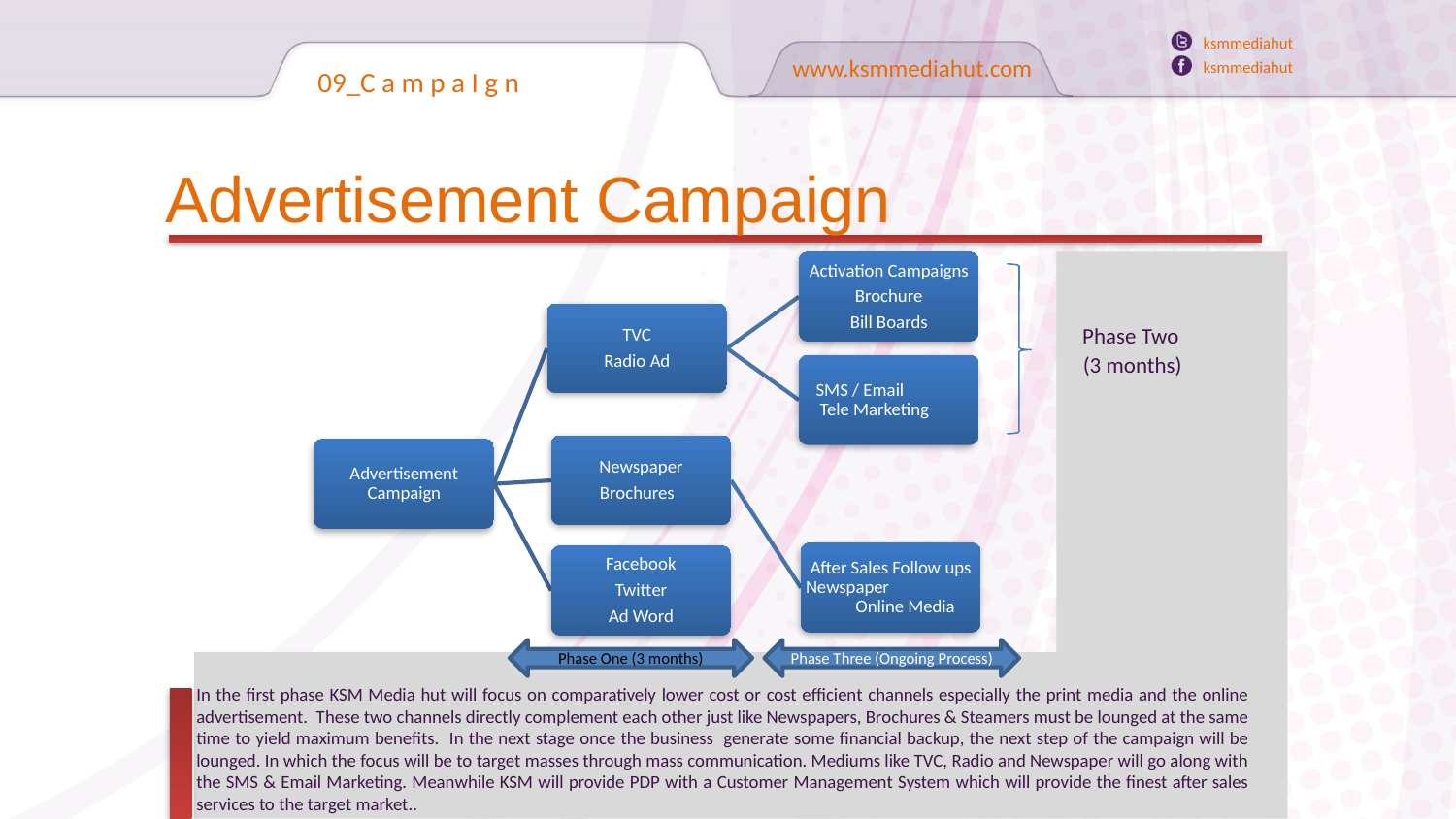

ksmmediahut
ksmmediahut
www.ksmmediahut.com
09_C a m p a I g n
Advertisement Campaign

Advertisement Campaign

TVC
Radio Ad

Activation Campaigns
Brochure
Bill Boards

SMS / Email               Tele Marketing

Newspaper
 Brochures

After Sales Follow ups Newspaper                             Online Media

Facebook
Twitter
Ad Word

   Phase Two
(3 months)
Phase One (3 months)
Phase Three (Ongoing Process)
In the first phase KSM Media hut will focus on comparatively lower cost or cost efficient channels especially the print media and the online advertisement.  These two channels directly complement each other just like Newspapers, Brochures & Steamers must be lounged at the same time to yield maximum benefits.  In the next stage once the business  generate some financial backup, the next step of the campaign will be lounged. In which the focus will be to target masses through mass communication. Mediums like TVC, Radio and Newspaper will go along with the SMS & Email Marketing. Meanwhile KSM will provide PDP with a Customer Management System which will provide the finest after sales services to the target market..